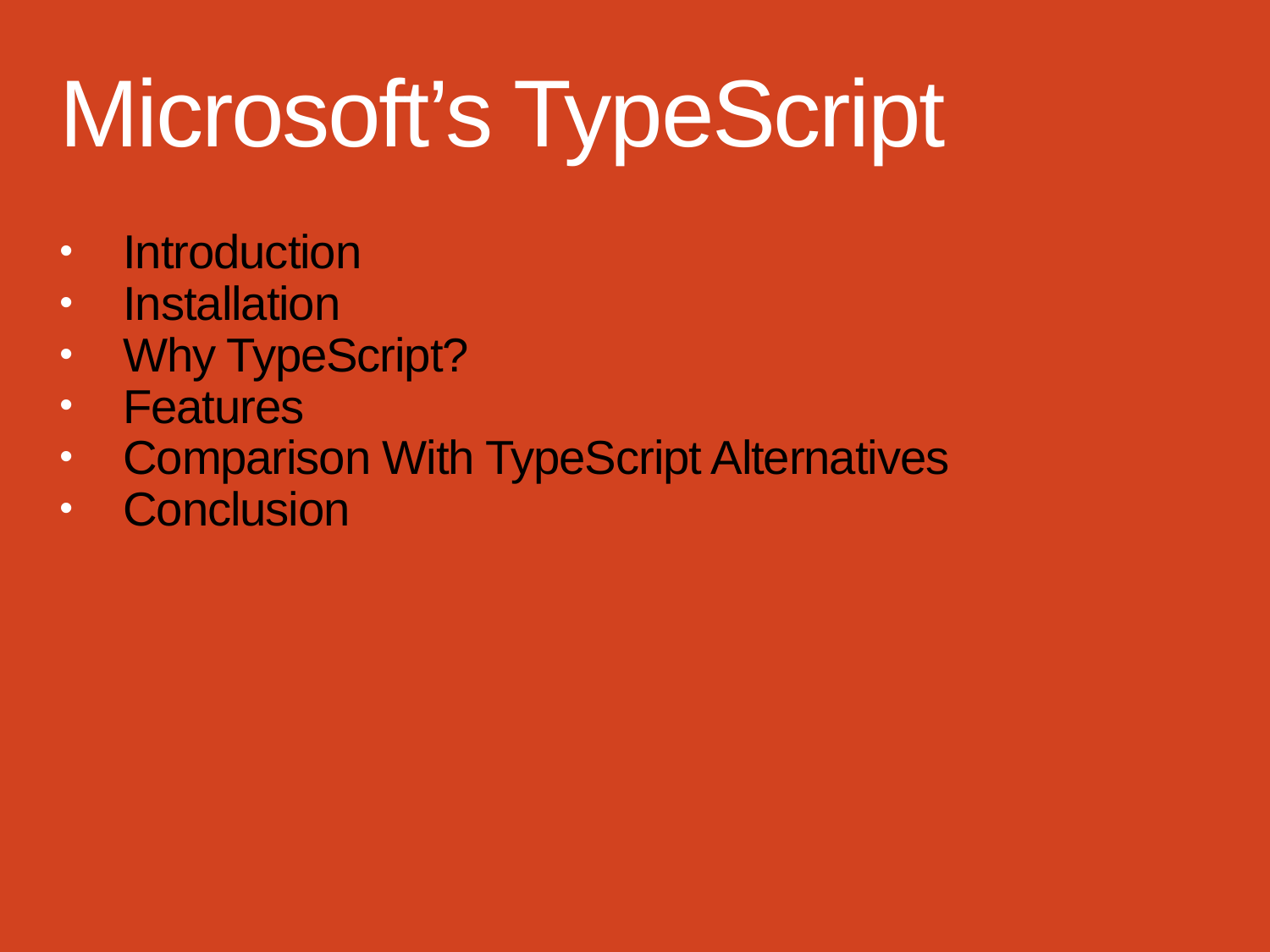

# Microsoft’s TypeScript
Introduction
Installation
Why TypeScript?
Features
Comparison With TypeScript Alternatives
Conclusion